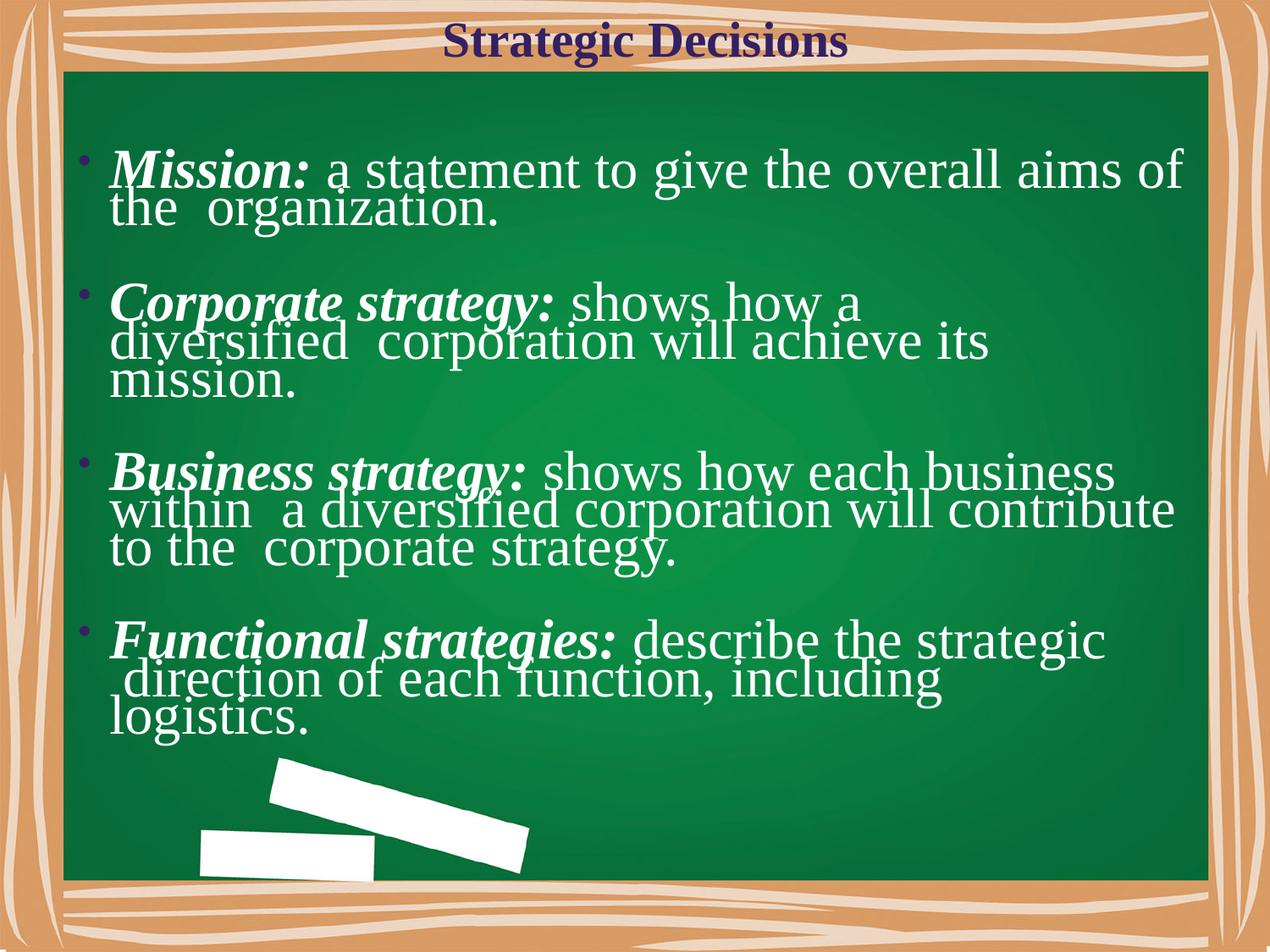

# Strategic Decisions

Mission: a statement to give the overall aims of the  organization.

Corporate strategy: shows how a diversified  corporation will achieve its mission.

Business strategy: shows how each business within  a diversified corporation will contribute to the  corporate strategy.

Functional strategies: describe the strategic  direction of each function, including logistics.